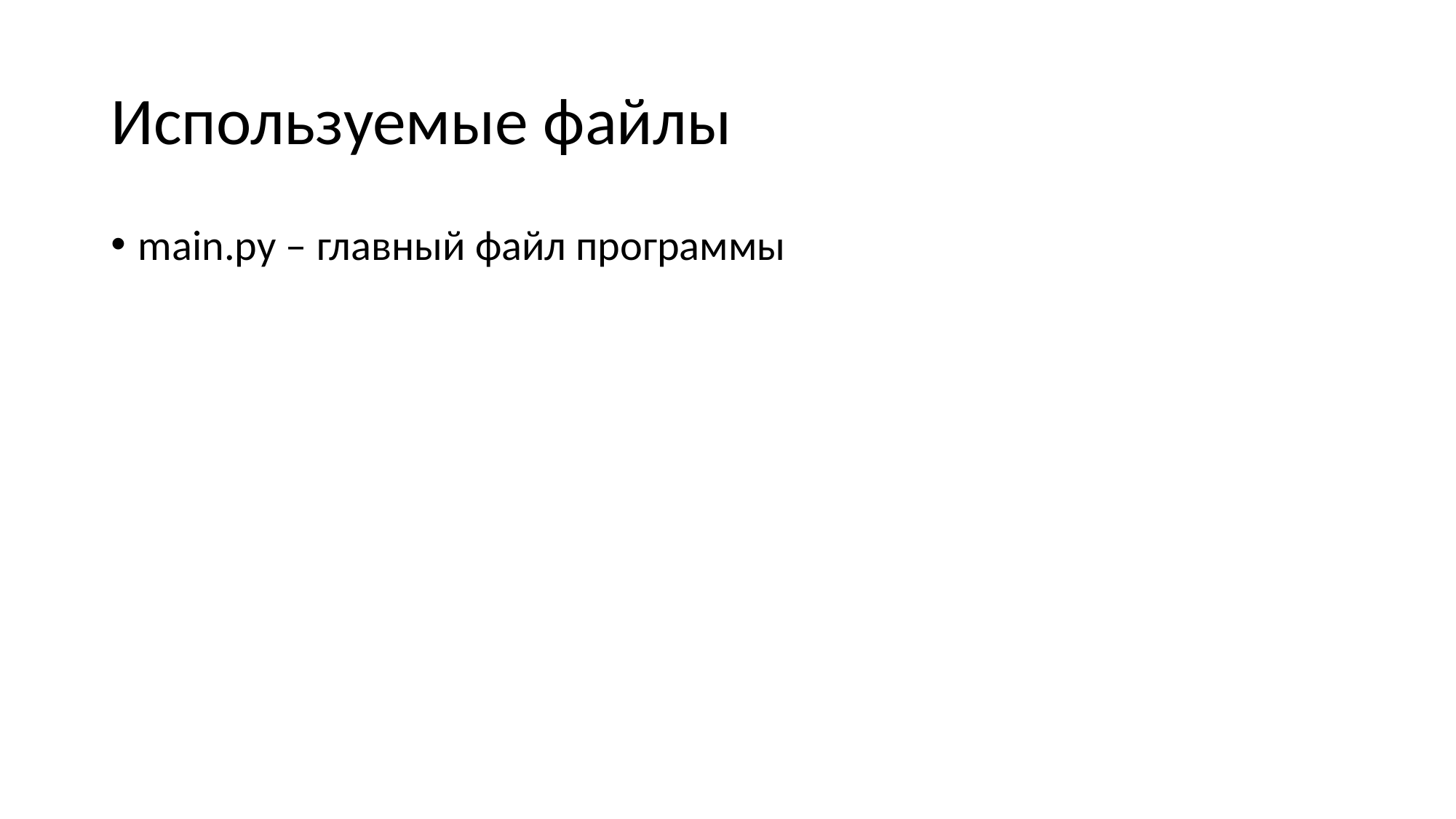

# Используемые файлы
main.py – главный файл программы